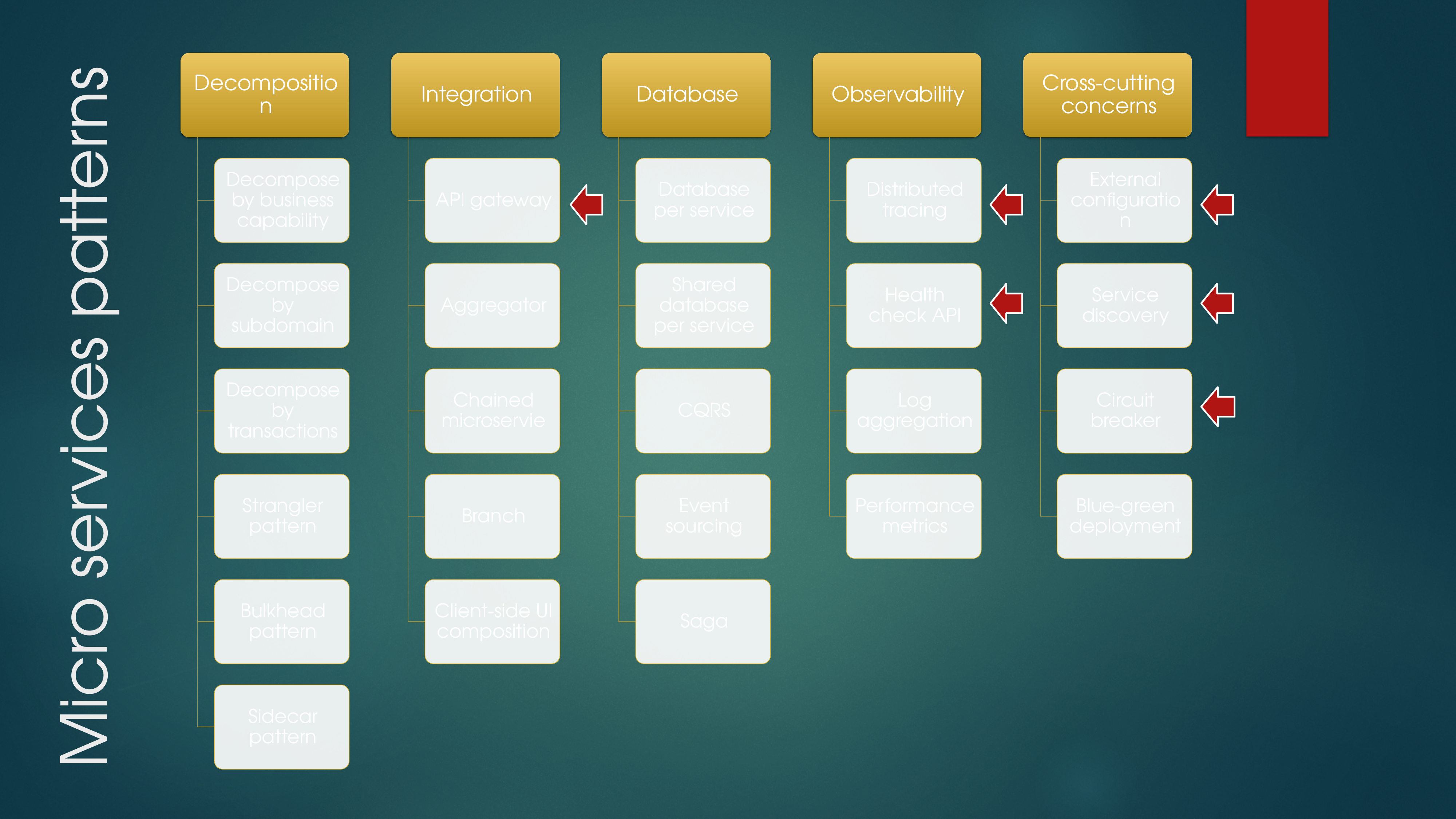

Decomposition
Decompose by business capability
Decompose by subdomain
Decompose by transactions
Strangler pattern
Bulkhead pattern
Sidecar pattern
Integration
API gateway
Aggregator
Chained microservie
Branch
Client-side UI composition
Database
Database per service
Shared database per service
CQRS
Event sourcing
Saga
Observability
Distributed tracing
Health check API
Log aggregation
Performance metrics
Cross-cutting concerns
External configuration
Service discovery
Circuit breaker
Blue-green deployment
# Micro services patterns